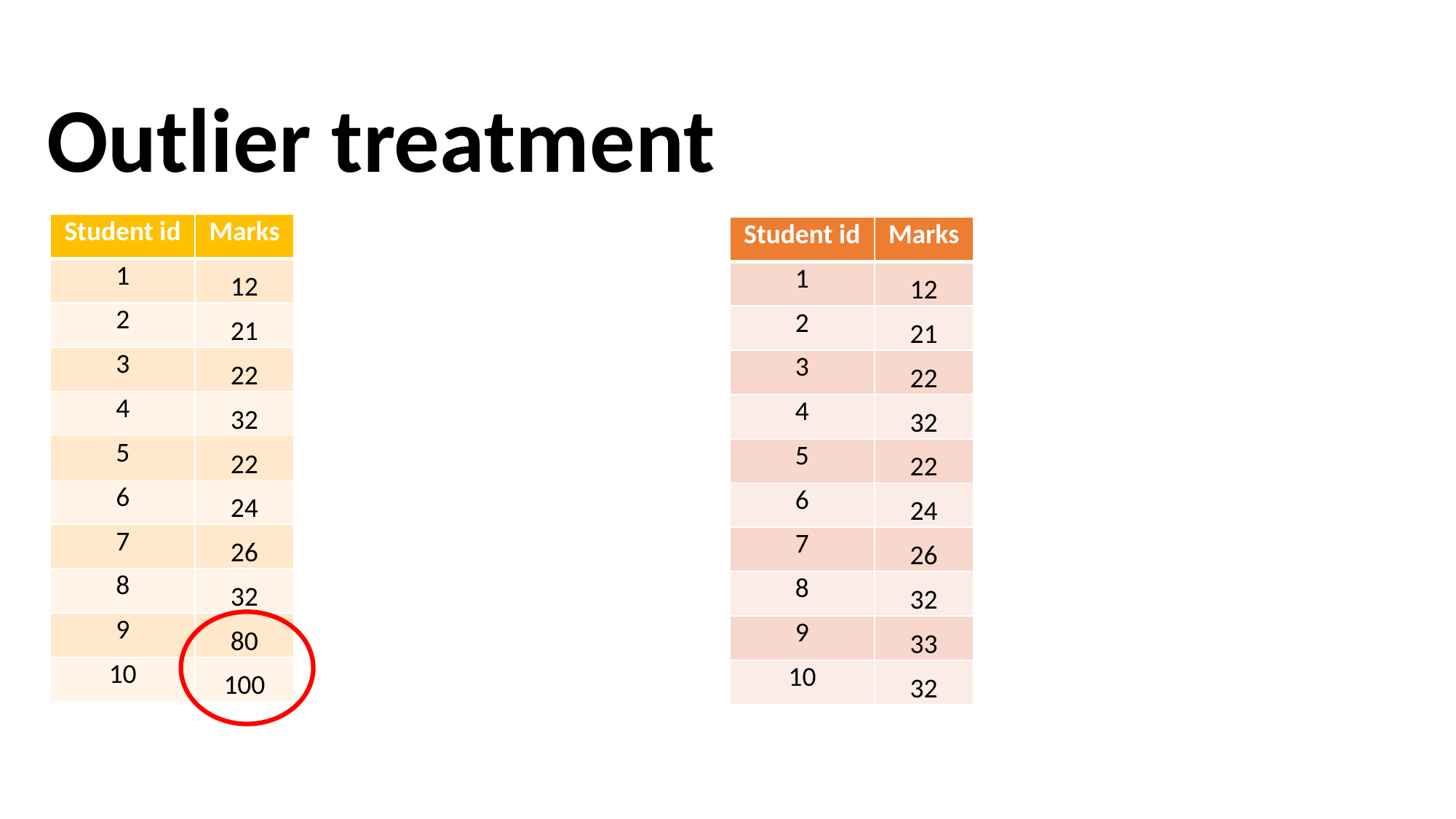

Outlier treatment
| Student id | Marks |
| --- | --- |
| 1 | 12 |
| 2 | 21 |
| 3 | 22 |
| 4 | 32 |
| 5 | 22 |
| 6 | 24 |
| 7 | 26 |
| 8 | 32 |
| 9 | 80 |
| 10 | 100 |
| Student id | Marks |
| --- | --- |
| 1 | 12 |
| 2 | 21 |
| 3 | 22 |
| 4 | 32 |
| 5 | 22 |
| 6 | 24 |
| 7 | 26 |
| 8 | 32 |
| 9 | 33 |
| 10 | 32 |